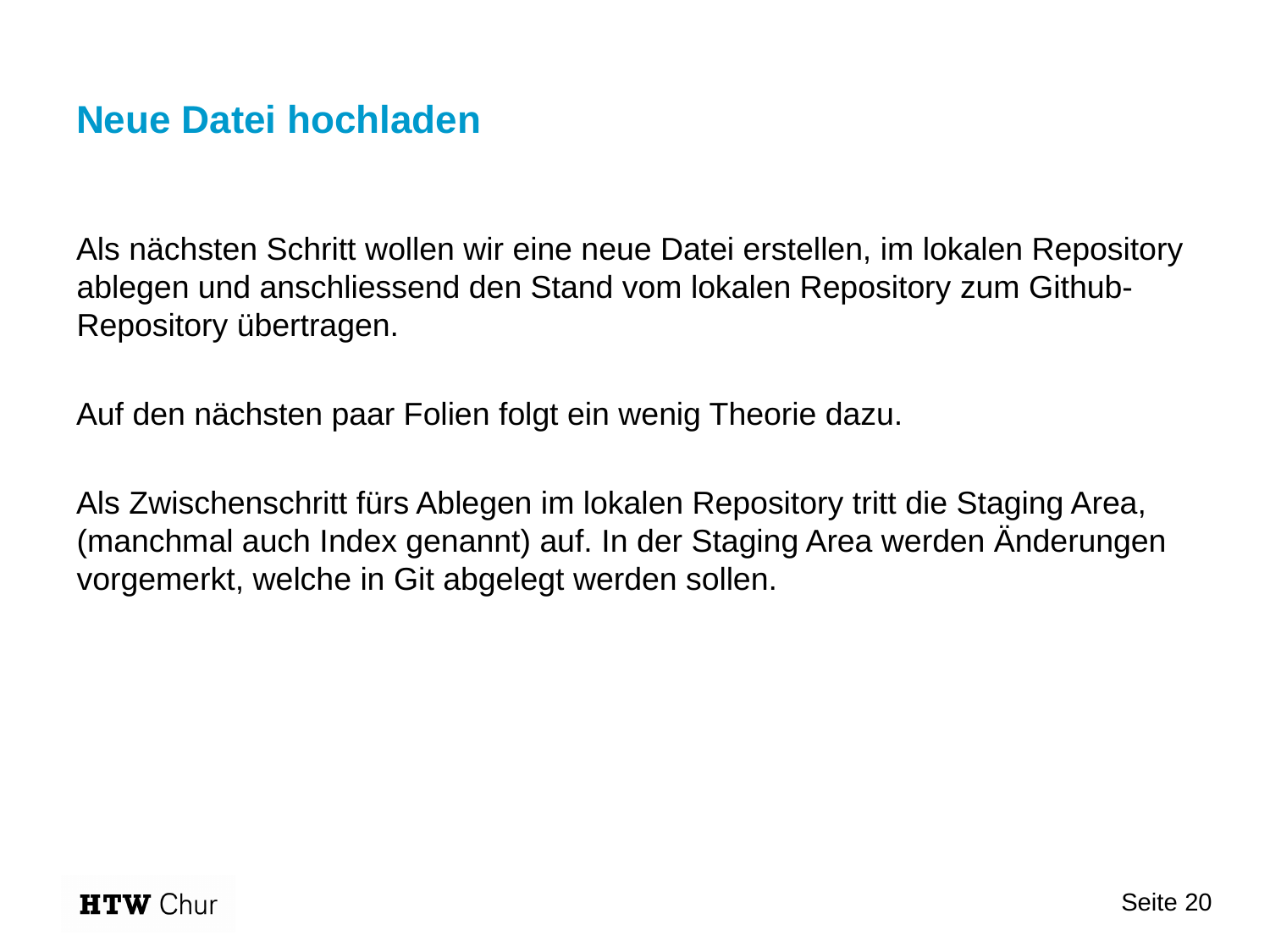

# Neue Datei hochladen
Als nächsten Schritt wollen wir eine neue Datei erstellen, im lokalen Repository ablegen und anschliessend den Stand vom lokalen Repository zum Github-Repository übertragen.

Auf den nächsten paar Folien folgt ein wenig Theorie dazu.

Als Zwischenschritt fürs Ablegen im lokalen Repository tritt die Staging Area, (manchmal auch Index genannt) auf. In der Staging Area werden Änderungen vorgemerkt, welche in Git abgelegt werden sollen.
Seite 20